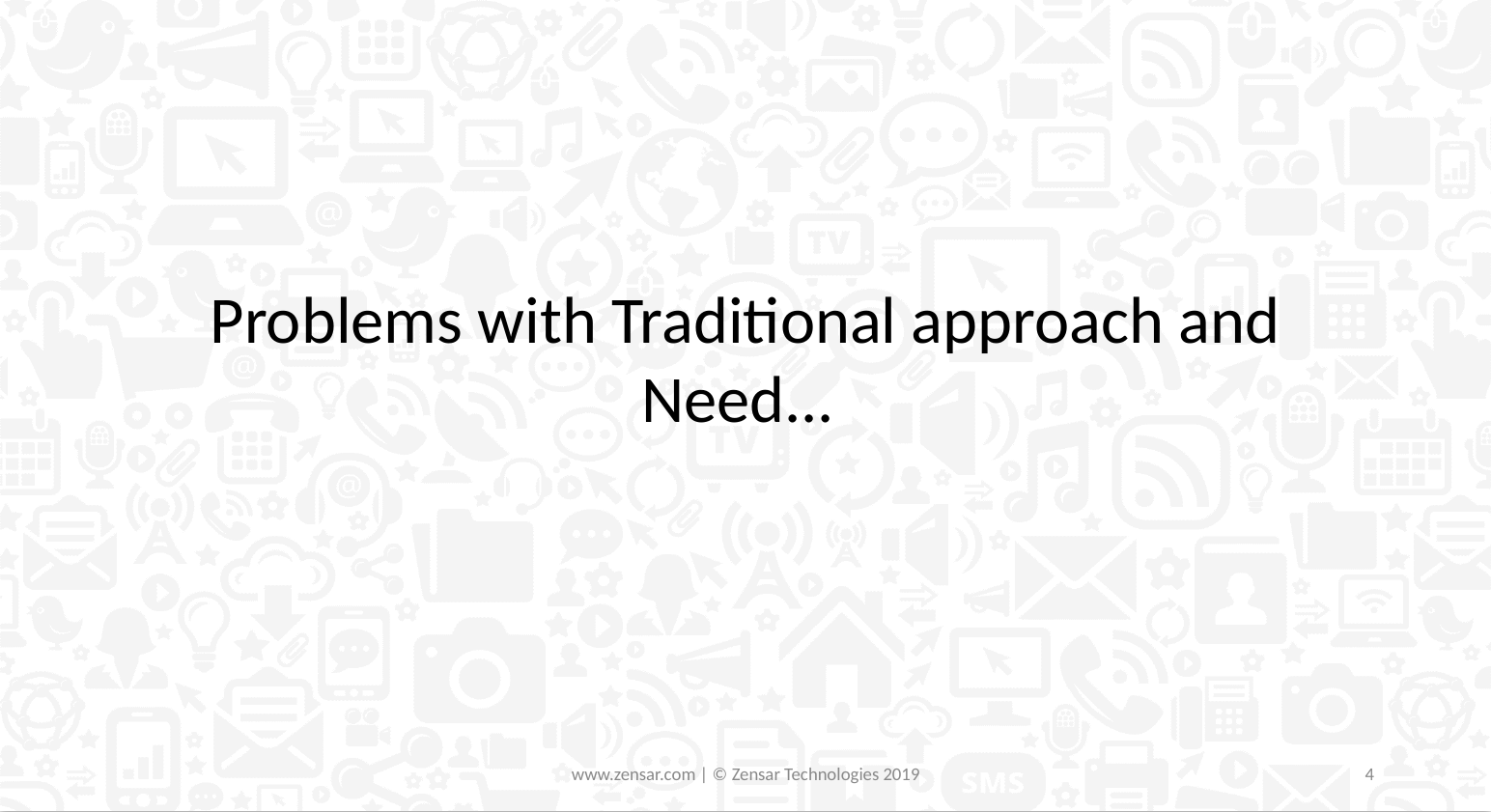

Problems with Traditional approach and Need...
www.zensar.com | © Zensar Technologies 2019
4